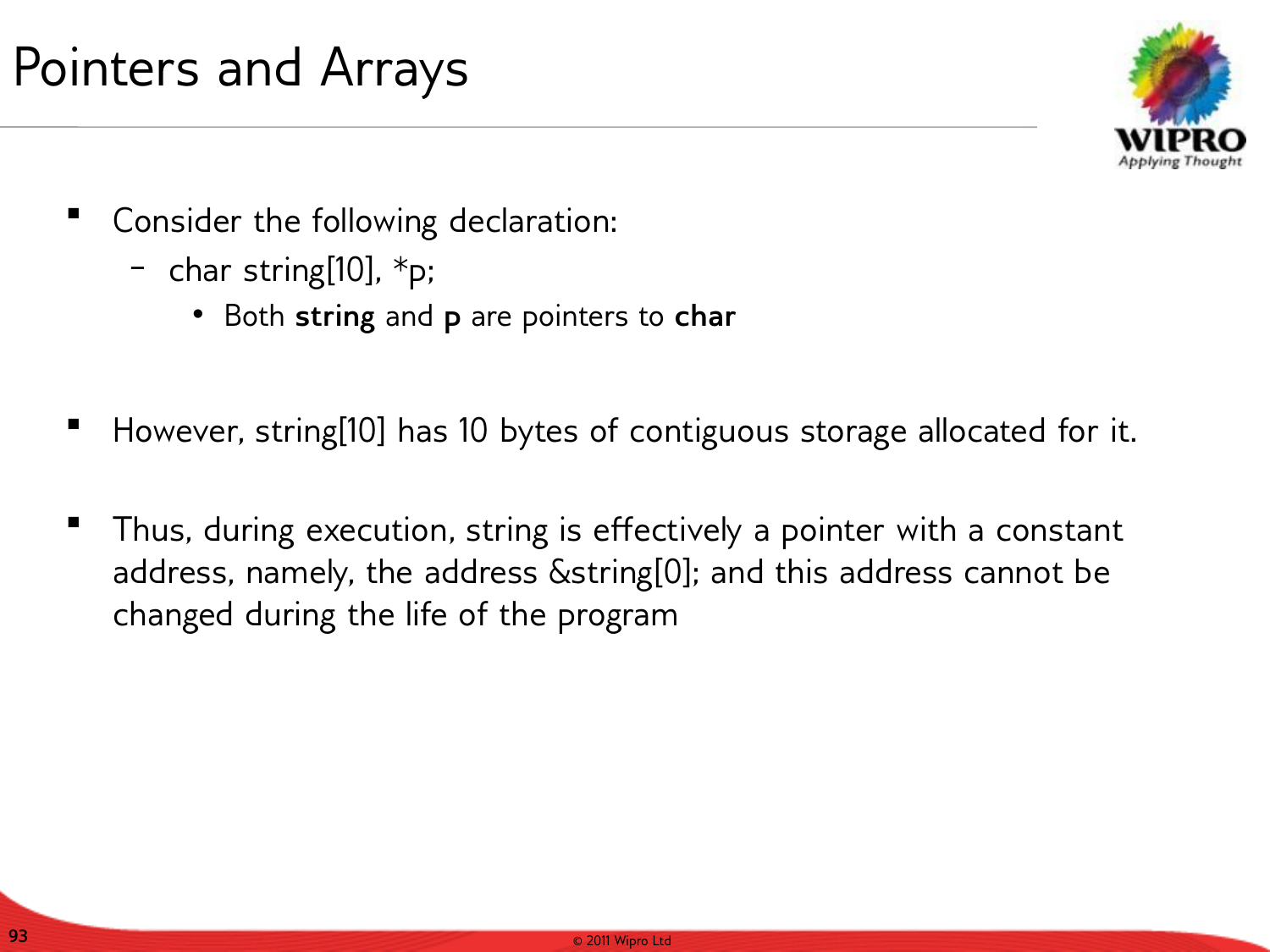

Pointers and Arrays
Consider the following declaration:
char string[10], *p;
Both string and p are pointers to char

However, string[10] has 10 bytes of contiguous storage allocated for it.

Thus, during execution, string is effectively a pointer with a constant address, namely, the address &string[0]; and this address cannot be changed during the life of the program